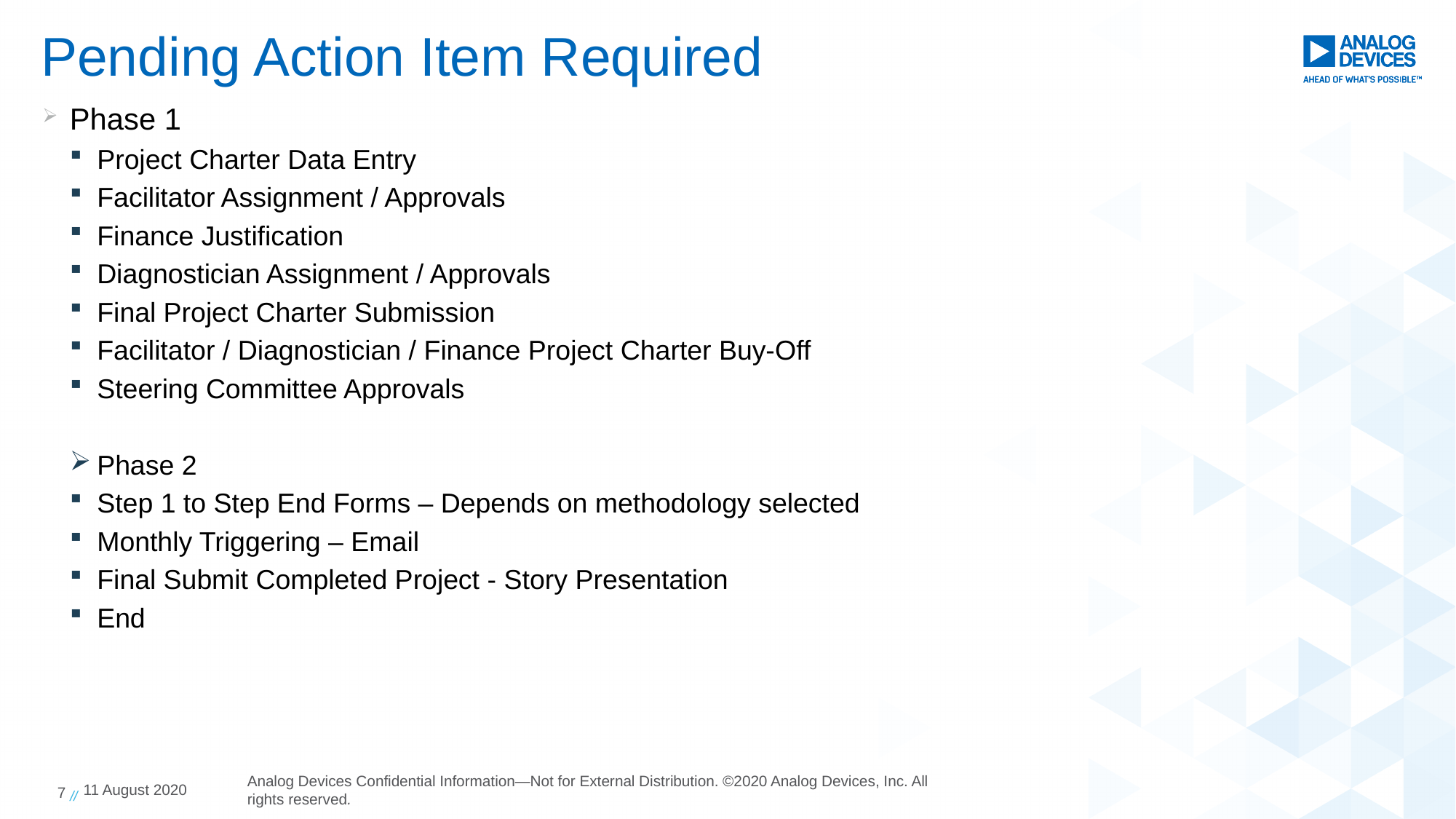

# Pending Action Item Required
Phase 1
Project Charter Data Entry
Facilitator Assignment / Approvals
Finance Justification
Diagnostician Assignment / Approvals
Final Project Charter Submission
Facilitator / Diagnostician / Finance Project Charter Buy-Off
Steering Committee Approvals

Phase 2
Step 1 to Step End Forms – Depends on methodology selected
Monthly Triggering – Email
Final Submit Completed Project - Story Presentation
End

7 //
11 August 2020
Analog Devices Confidential Information—Not for External Distribution. ©2020 Analog Devices, Inc. All rights reserved.